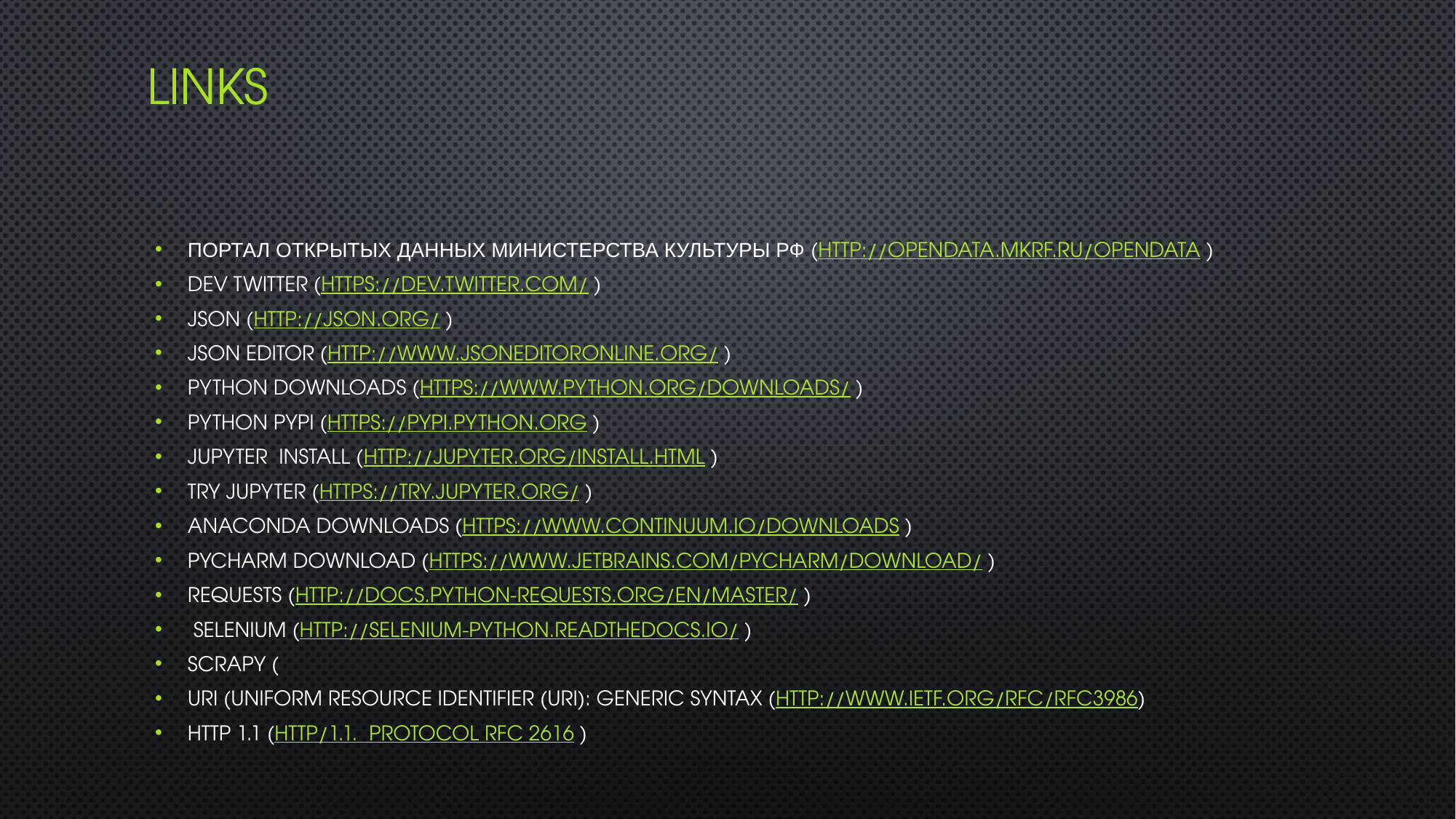

# Links
Портал открытых данных министерства Культуры РФ (http://opendata.mkrf.ru/opendata )
Dev Twitter (https://dev.twitter.com/ )
JSON (http://json.org/ )
JSON Editor (http://www.jsoneditoronline.org/ )
Python Downloads (https://www.python.org/downloads/ )
Python PyPi (https://pypi.python.org )
Jupyter  Install (http://jupyter.org/install.html )
Try Jupyter (https://try.jupyter.org/ )
Anaconda Downloads (https://www.continuum.io/downloads )
PyCharm Download (https://www.jetbrains.com/pycharm/download/ )
Requests (http://docs.python-requests.org/en/master/ )
 Selenium (http://selenium-python.readthedocs.io/ )
Scrapy (
URI (Uniform Resource Identifier (URI): Generic Syntax (http://www.ietf.org/rfc/rfc3986)
HTTP 1.1 (HTTP/1.1.  protocol RFC 2616 )